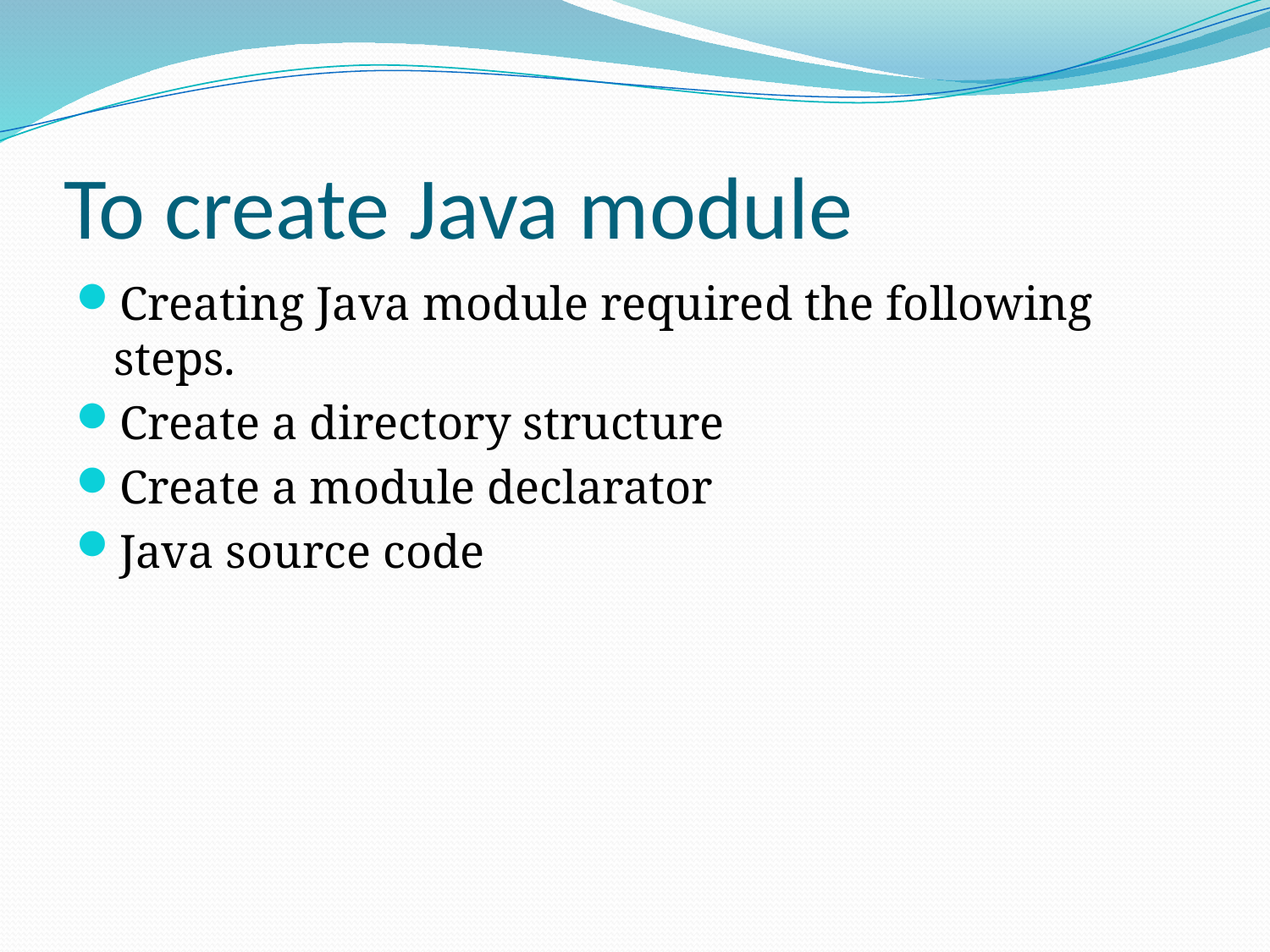

# To create Java module
Creating Java module required the following steps.
Create a directory structure
Create a module declarator
Java source code